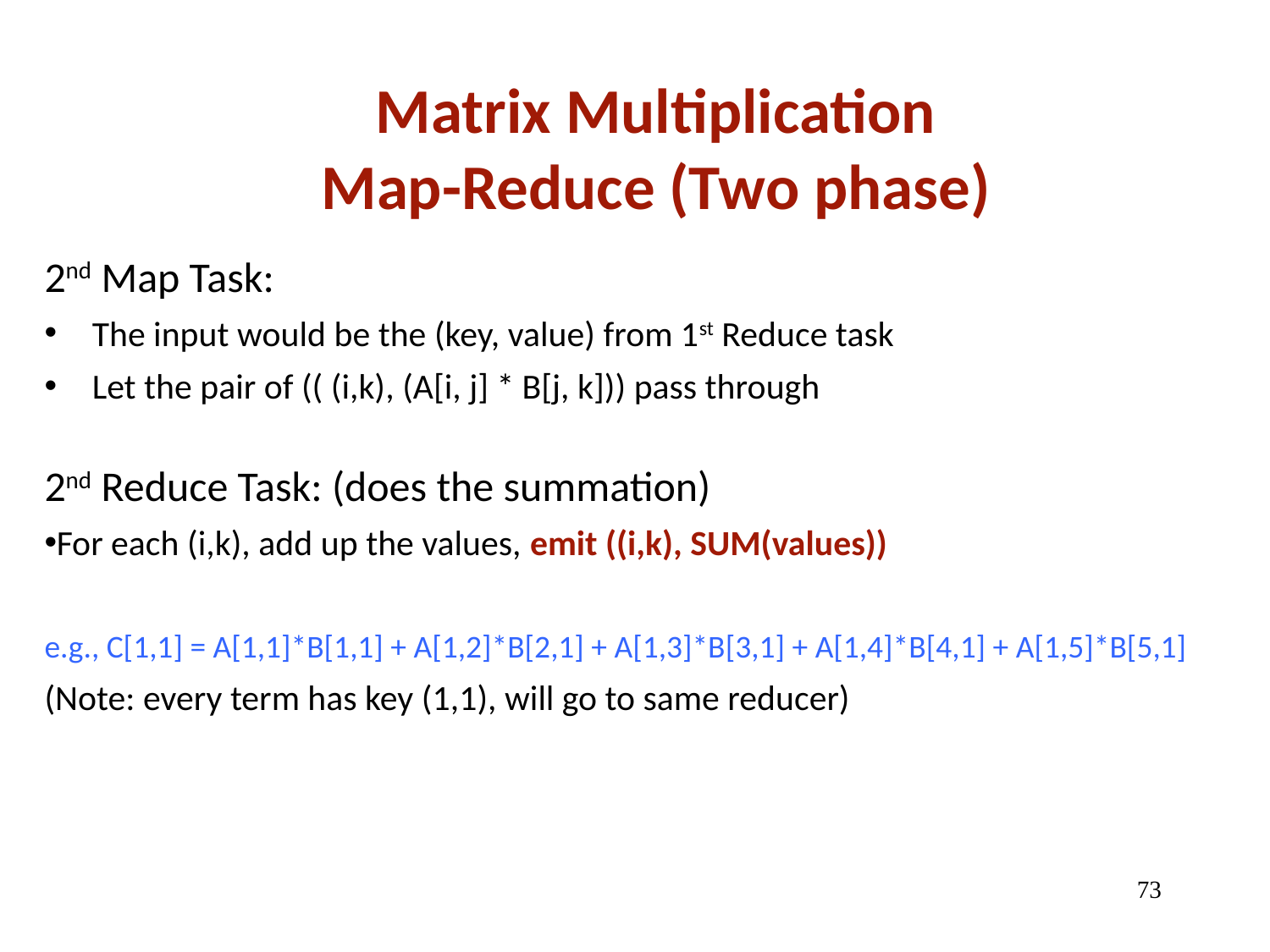

Matrix Multiplication
Map-Reduce (Two phase)
2nd Map Task:
The input would be the (key, value) from 1st Reduce task
Let the pair of (( (i,k), (A[i, j] * B[j, k])) pass through
2nd Reduce Task: (does the summation)
For each (i,k), add up the values, emit ((i,k), SUM(values))

e.g., C[1,1] = A[1,1]*B[1,1] + A[1,2]*B[2,1] + A[1,3]*B[3,1] + A[1,4]*B[4,1] + A[1,5]*B[5,1]
(Note: every term has key (1,1), will go to same reducer)

73